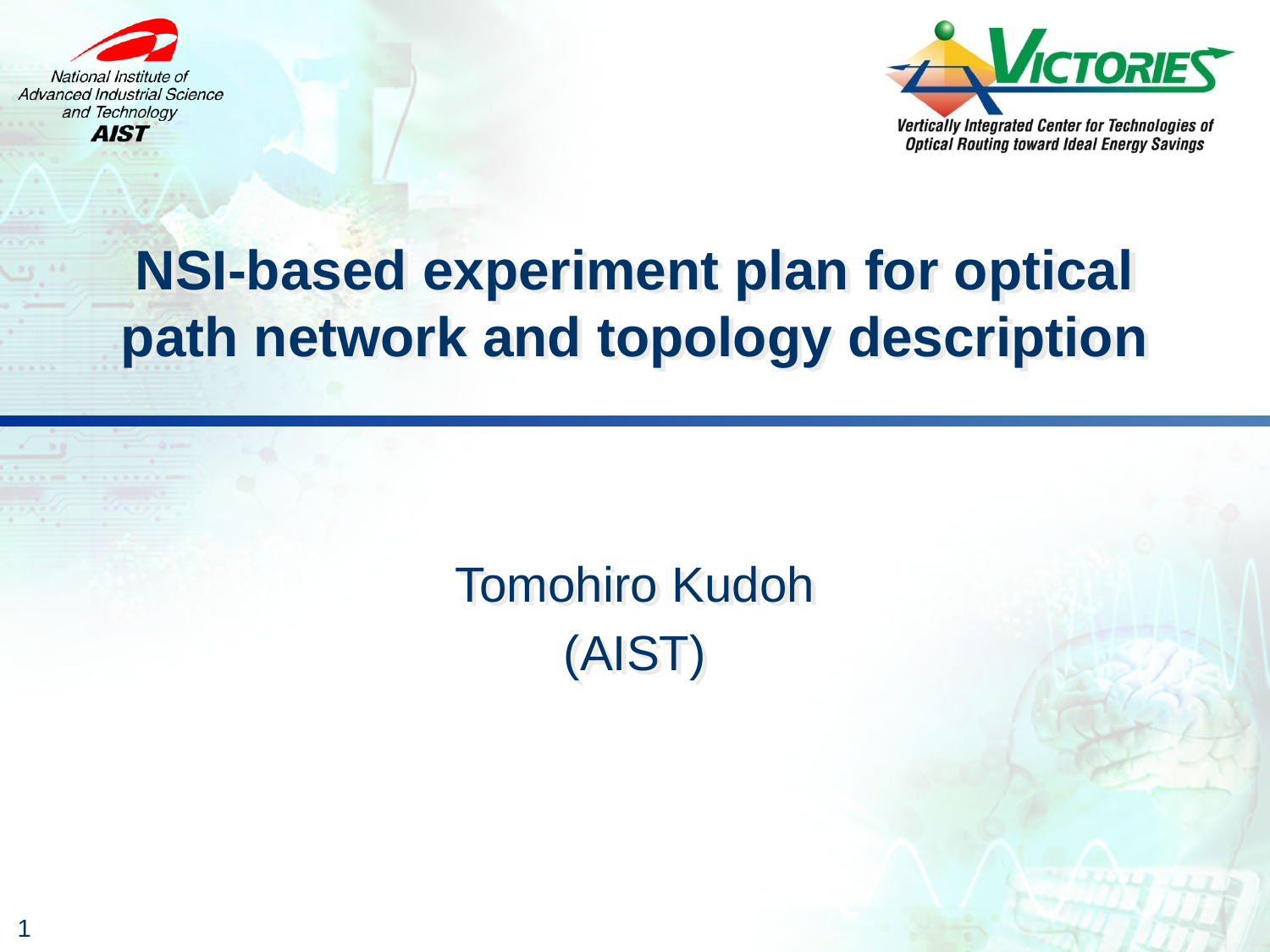

# NSI-based experiment plan for optical path network and topology description
Tomohiro Kudoh
(AIST)
1